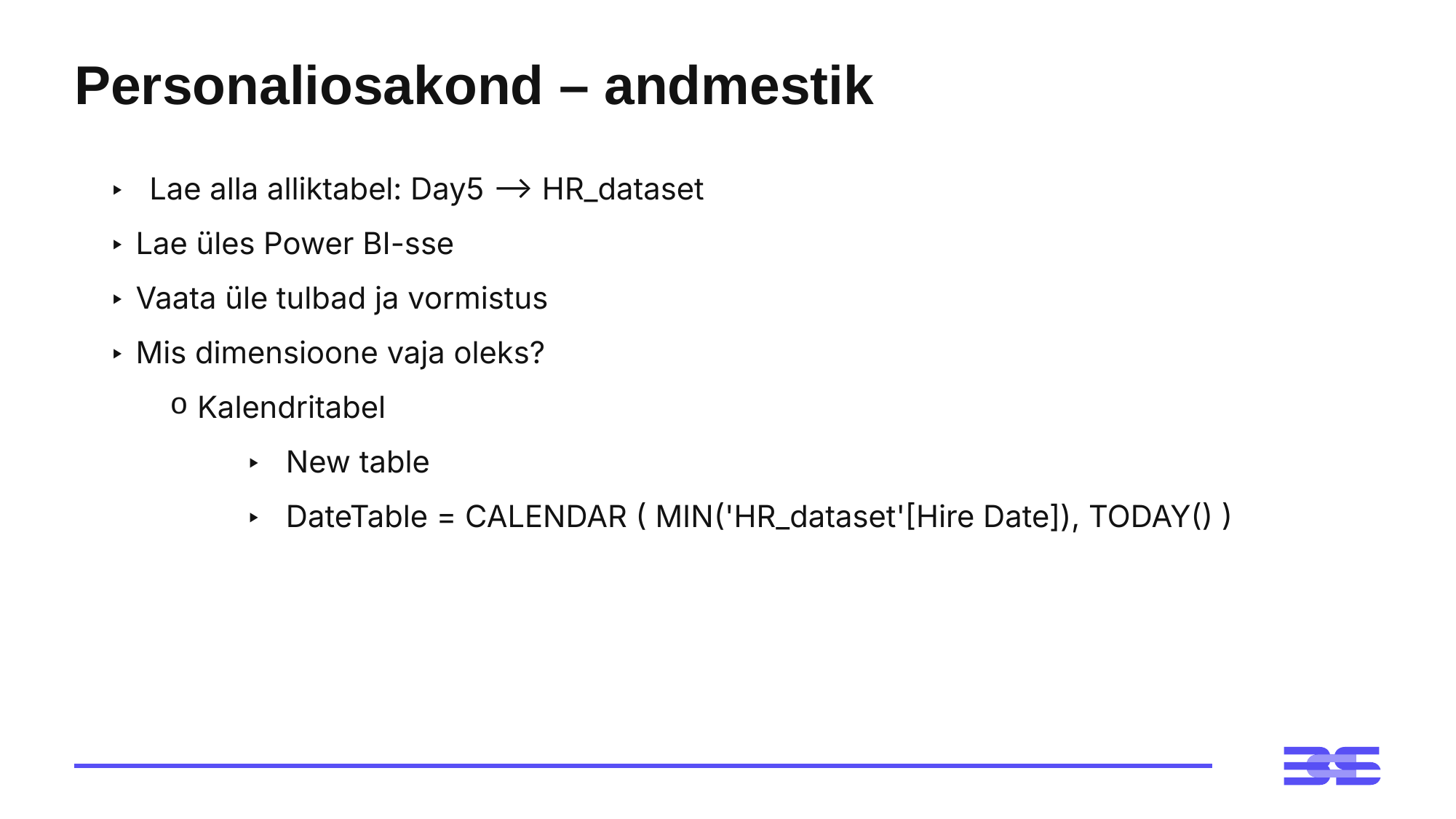

# Personaliosakond – andmestik
Lae alla alliktabel: Day5 --> HR_dataset
Lae üles Power BI-sse
Vaata üle tulbad ja vormistus
Mis dimensioone vaja oleks?
Kalendritabel
New table
DateTable = CALENDAR ( MIN('HR_dataset'[Hire Date]), TODAY() )